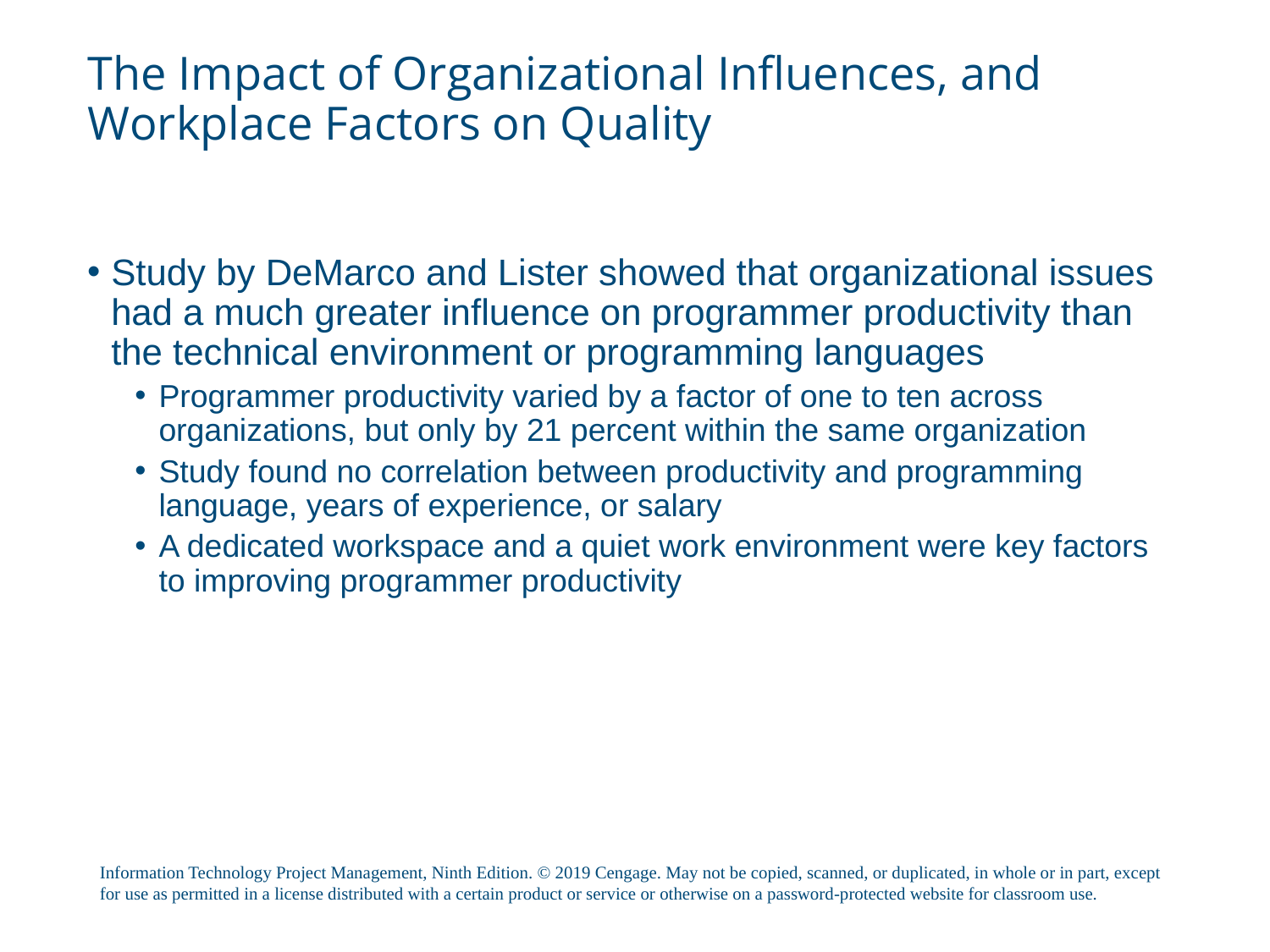

# The Impact of Organizational Influences, and Workplace Factors on Quality
Study by DeMarco and Lister showed that organizational issues had a much greater influence on programmer productivity than the technical environment or programming languages
Programmer productivity varied by a factor of one to ten across organizations, but only by 21 percent within the same organization
Study found no correlation between productivity and programming language, years of experience, or salary
A dedicated workspace and a quiet work environment were key factors to improving programmer productivity
Information Technology Project Management, Ninth Edition. © 2019 Cengage. May not be copied, scanned, or duplicated, in whole or in part, except for use as permitted in a license distributed with a certain product or service or otherwise on a password-protected website for classroom use.